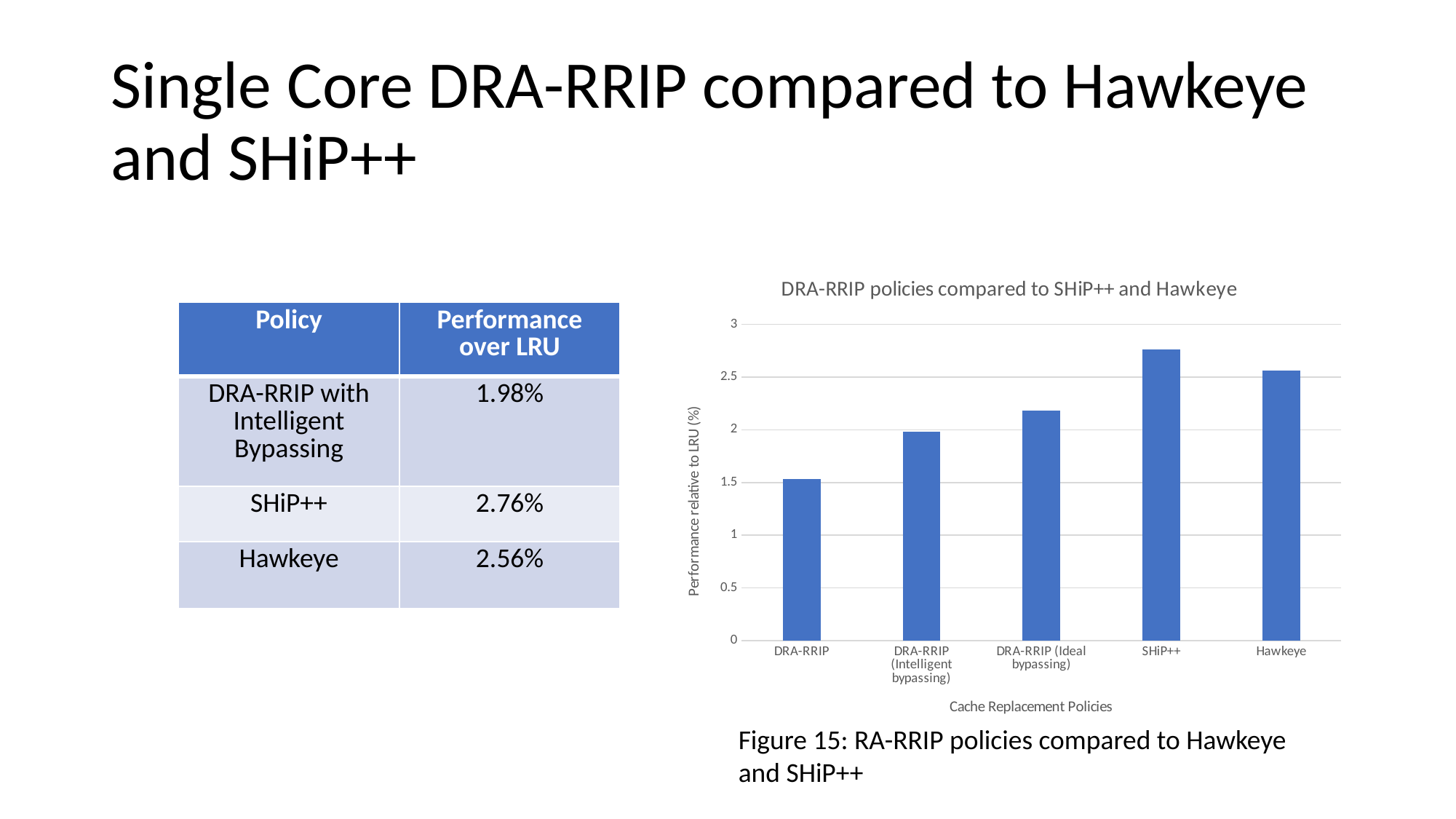

# Single Core DRA-RRIP compared to Hawkeye and SHiP++

### Chart: DRA-RRIP policies compared to SHiP++ and Hawkeye

| Category |  |
|---|---|
| DRA-RRIP | 1.5332142857142461 |
| DRA-RRIP (Intelligent bypassing) | 1.9785714285714295 |
| DRA-RRIP (Ideal bypassing) | 2.178928571428562 |
| SHiP++ | 2.7621428571428686 |
| Hawkeye | 2.5635714285714206 |
| Policy | Performance over LRU |
| --- | --- |
| DRA-RRIP with Intelligent Bypassing | 1.98% |
| SHiP++ | 2.76% |
| Hawkeye | 2.56% |
Figure 15: RA-RRIP policies compared to Hawkeye and SHiP++